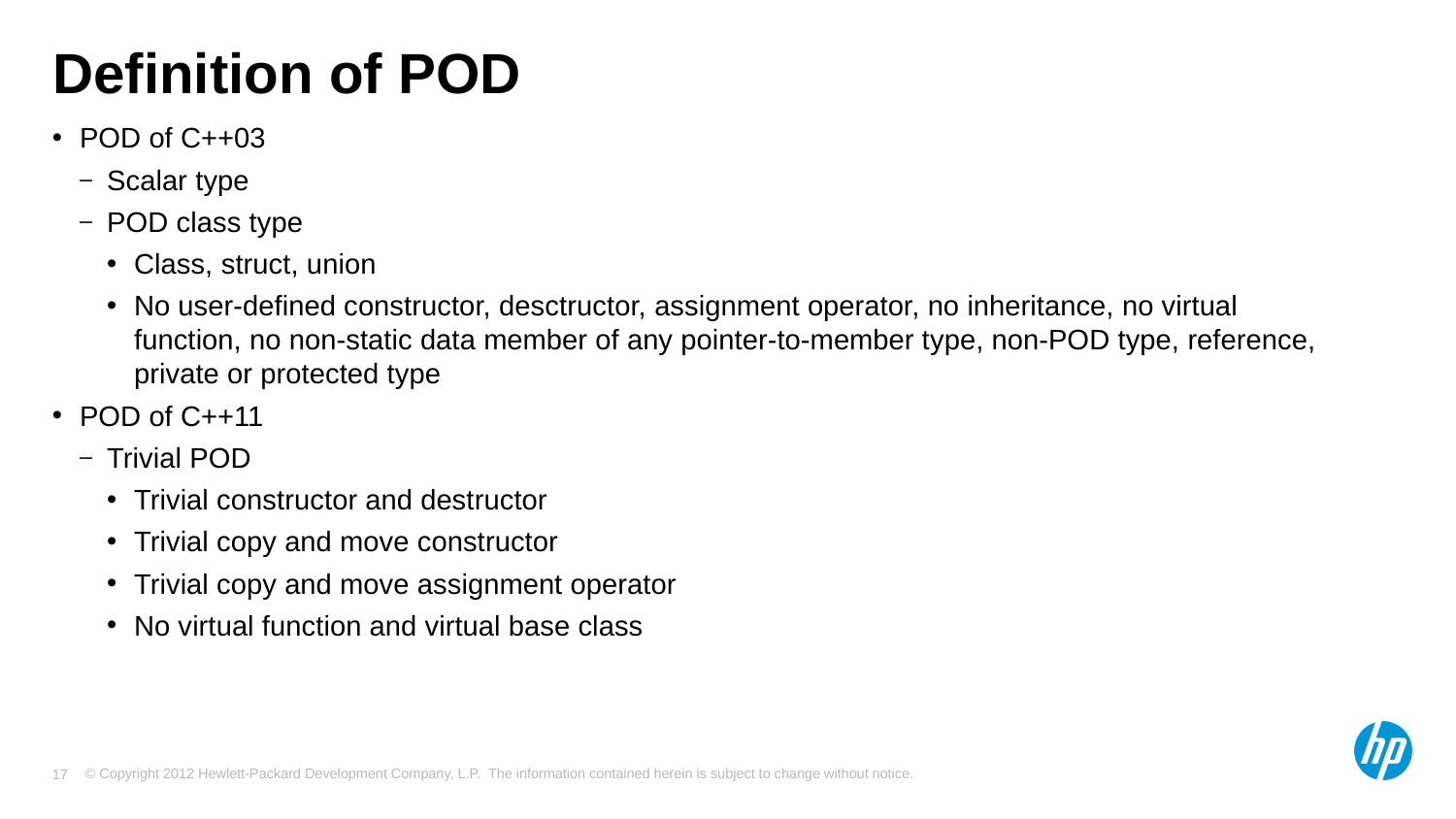

# Definition of POD
POD of C++03
Scalar type
POD class type
Class, struct, union
No user-defined constructor, desctructor, assignment operator, no inheritance, no virtual function, no non-static data member of any pointer-to-member type, non-POD type, reference, private or protected type
POD of C++11
Trivial POD
Trivial constructor and destructor
Trivial copy and move constructor
Trivial copy and move assignment operator
No virtual function and virtual base class